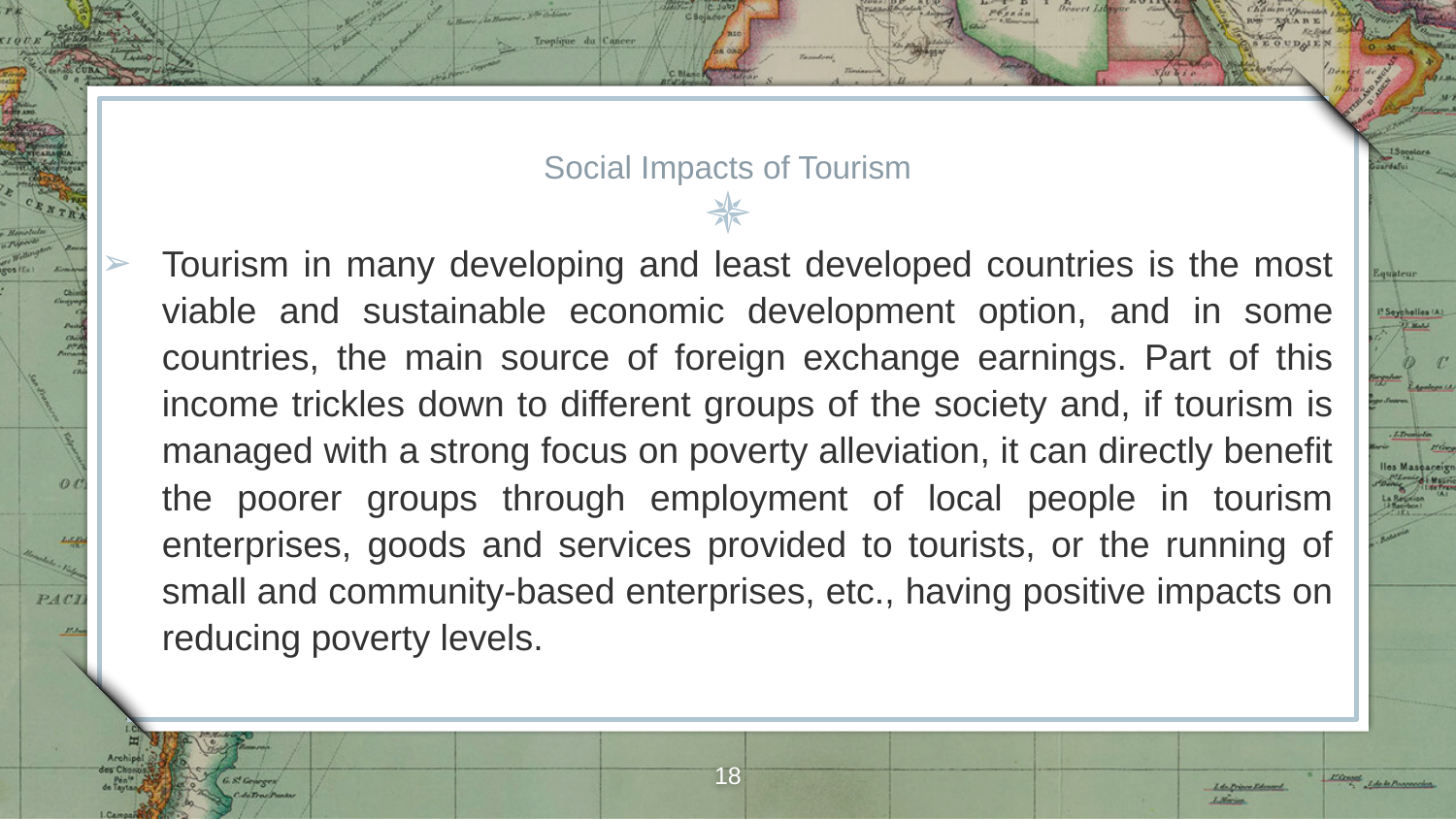

# Social Impacts of Tourism
Tourism in many developing and least developed countries is the most viable and sustainable economic development option, and in some countries, the main source of foreign exchange earnings. Part of this income trickles down to different groups of the society and, if tourism is managed with a strong focus on poverty alleviation, it can directly benefit the poorer groups through employment of local people in tourism enterprises, goods and services provided to tourists, or the running of small and community-based enterprises, etc., having positive impacts on reducing poverty levels.

18